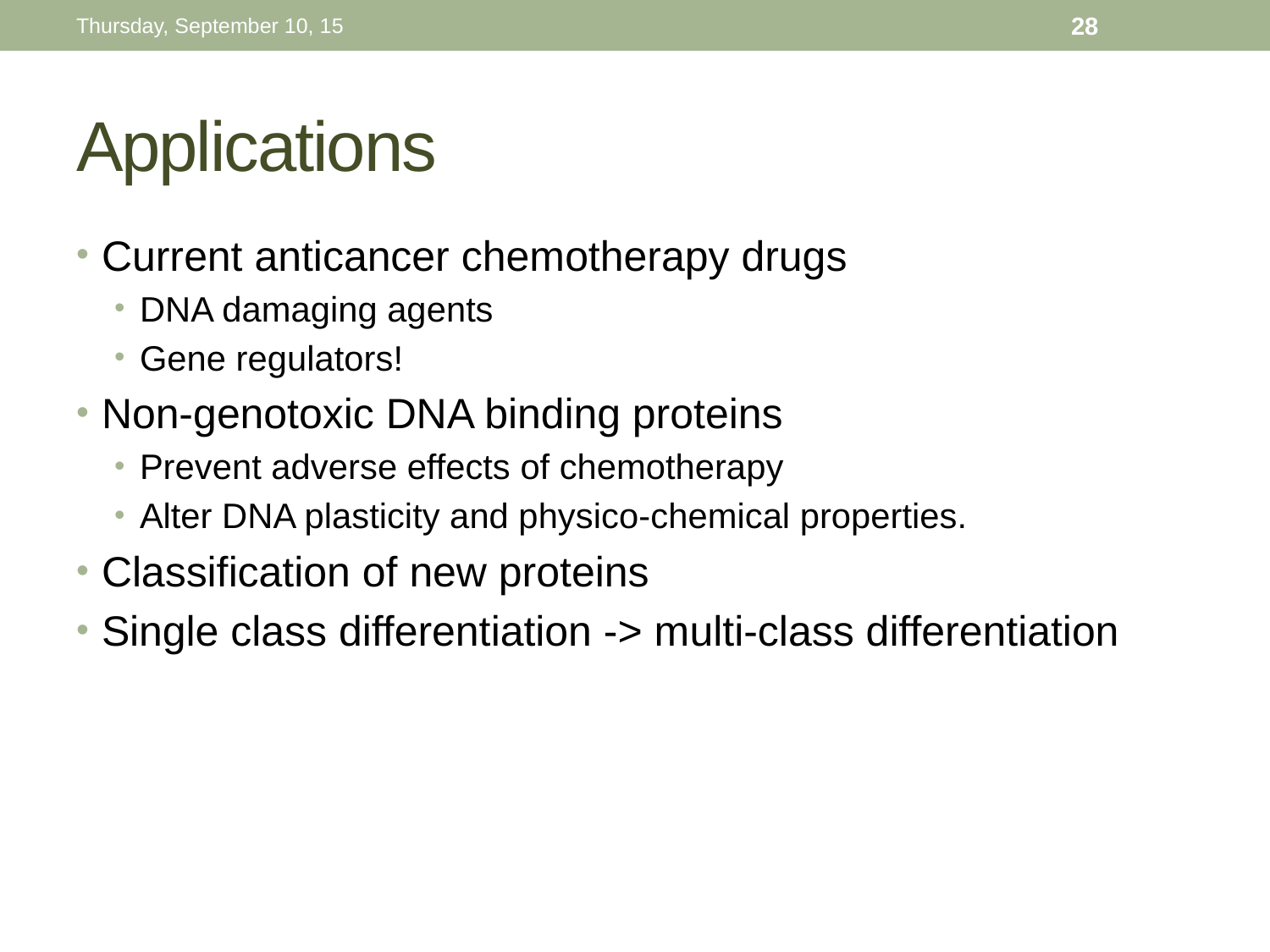

Thursday, September 10, 15
28
# Applications
Current anticancer chemotherapy drugs
DNA damaging agents
Gene regulators!
Non-genotoxic DNA binding proteins
Prevent adverse effects of chemotherapy
Alter DNA plasticity and physico-chemical properties.
Classification of new proteins
Single class differentiation -> multi-class differentiation